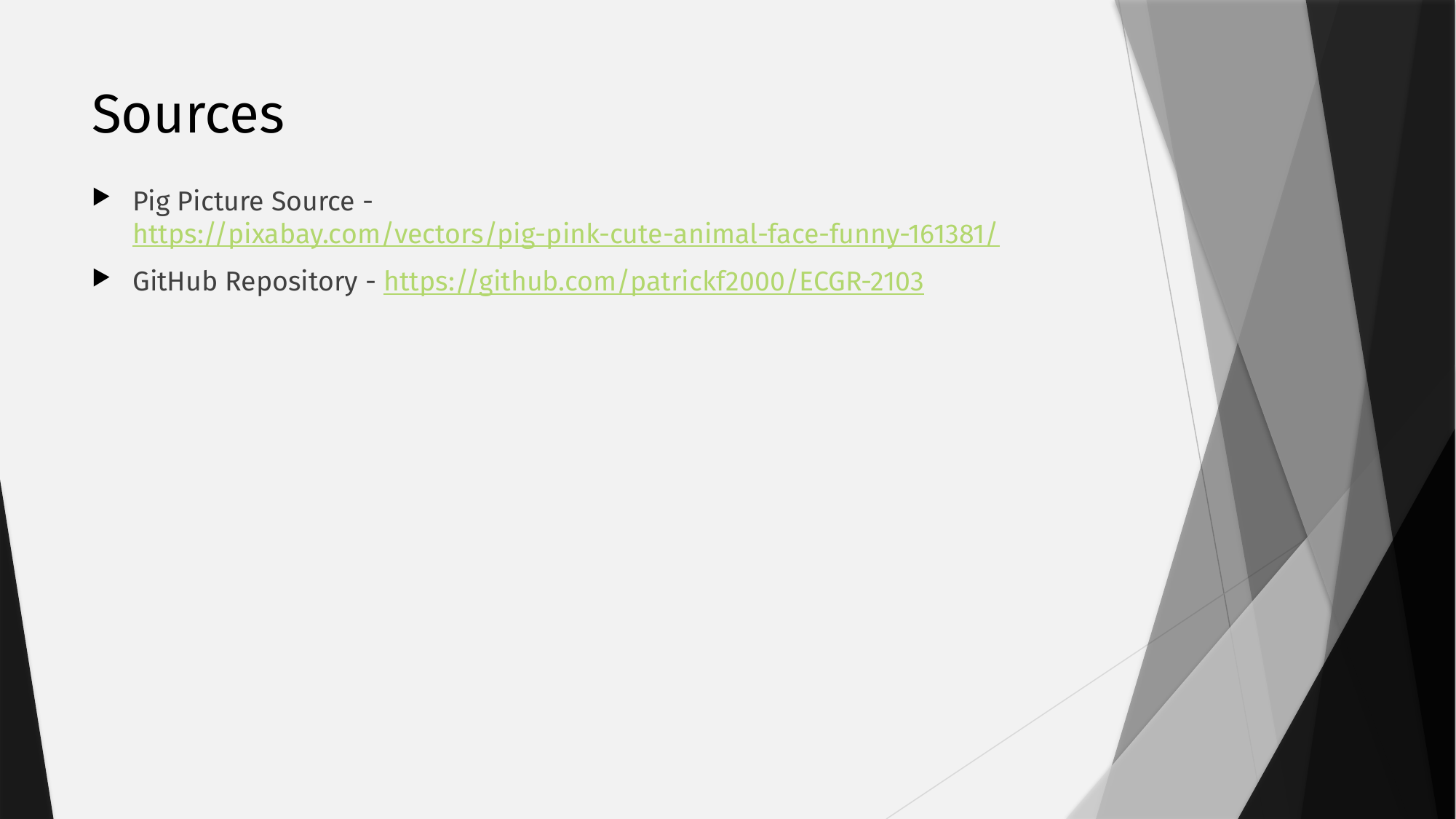

# Sources
Pig Picture Source - https://pixabay.com/vectors/pig-pink-cute-animal-face-funny-161381/
GitHub Repository - https://github.com/patrickf2000/ECGR-2103